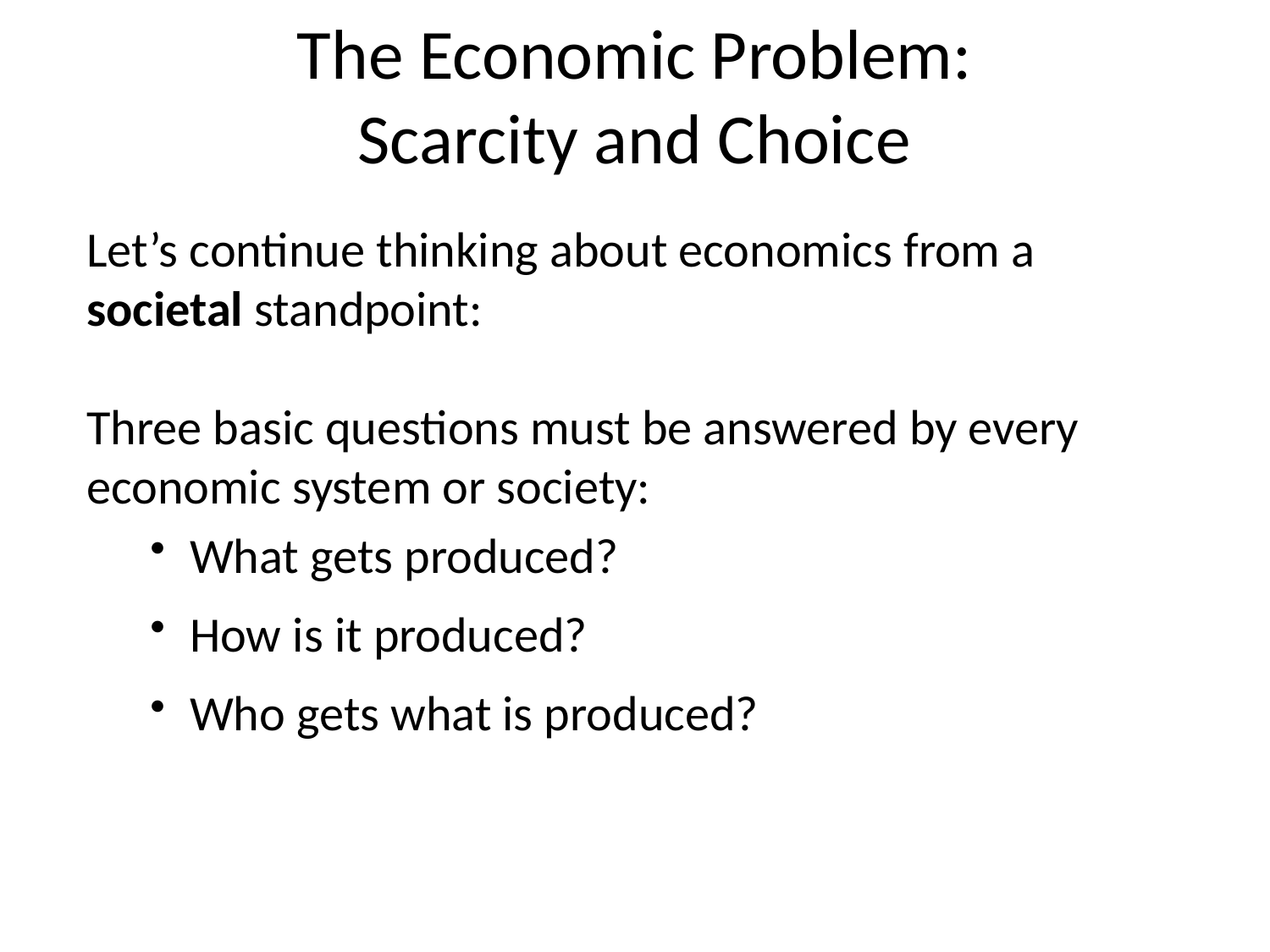

The Economic Problem:
Scarcity and Choice
Let’s continue thinking about economics from a societal standpoint:

Three basic questions must be answered by every economic system or society:
What gets produced?
How is it produced?
Who gets what is produced?